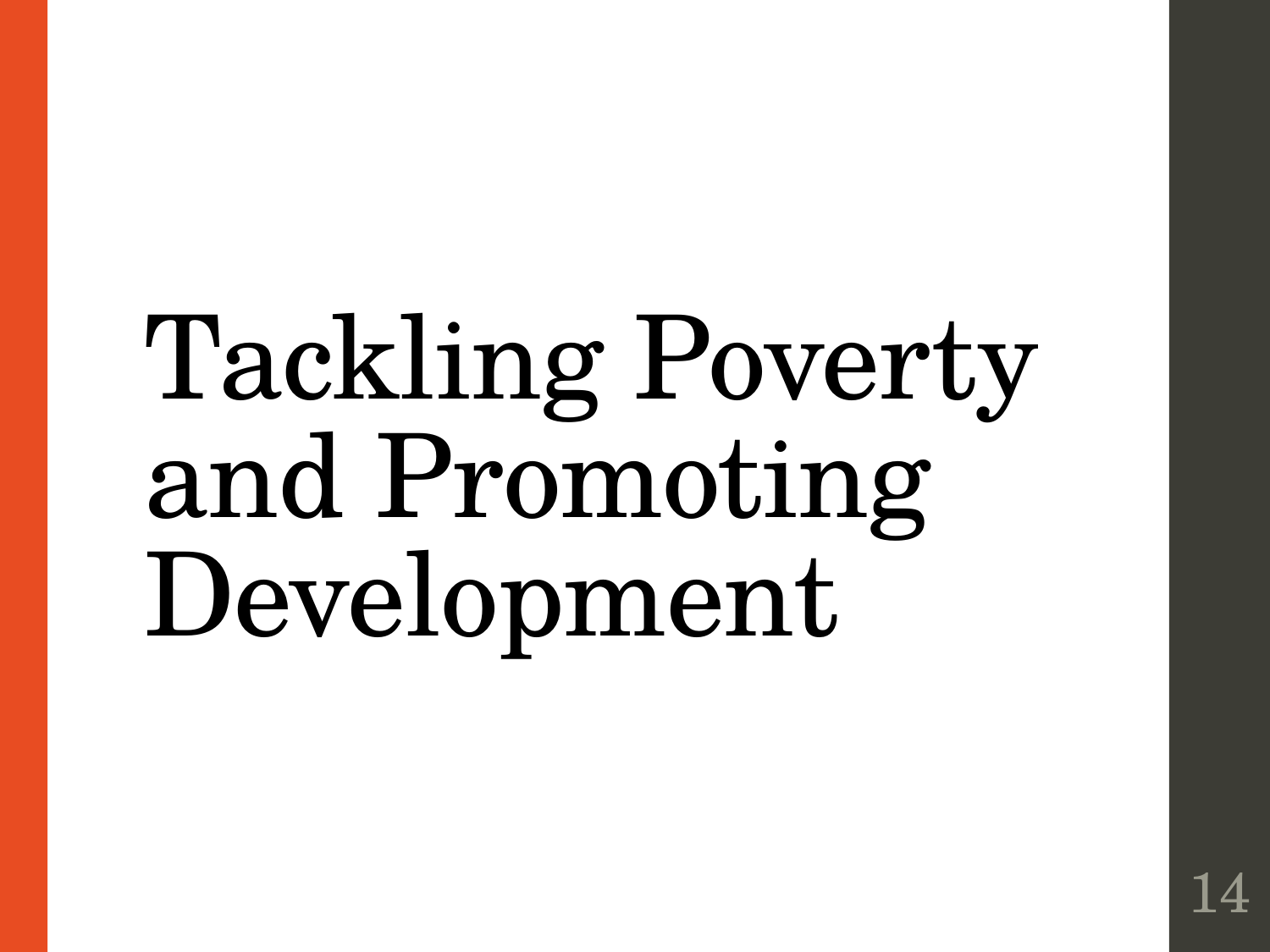

# Tackling Poverty and Promoting Development
14